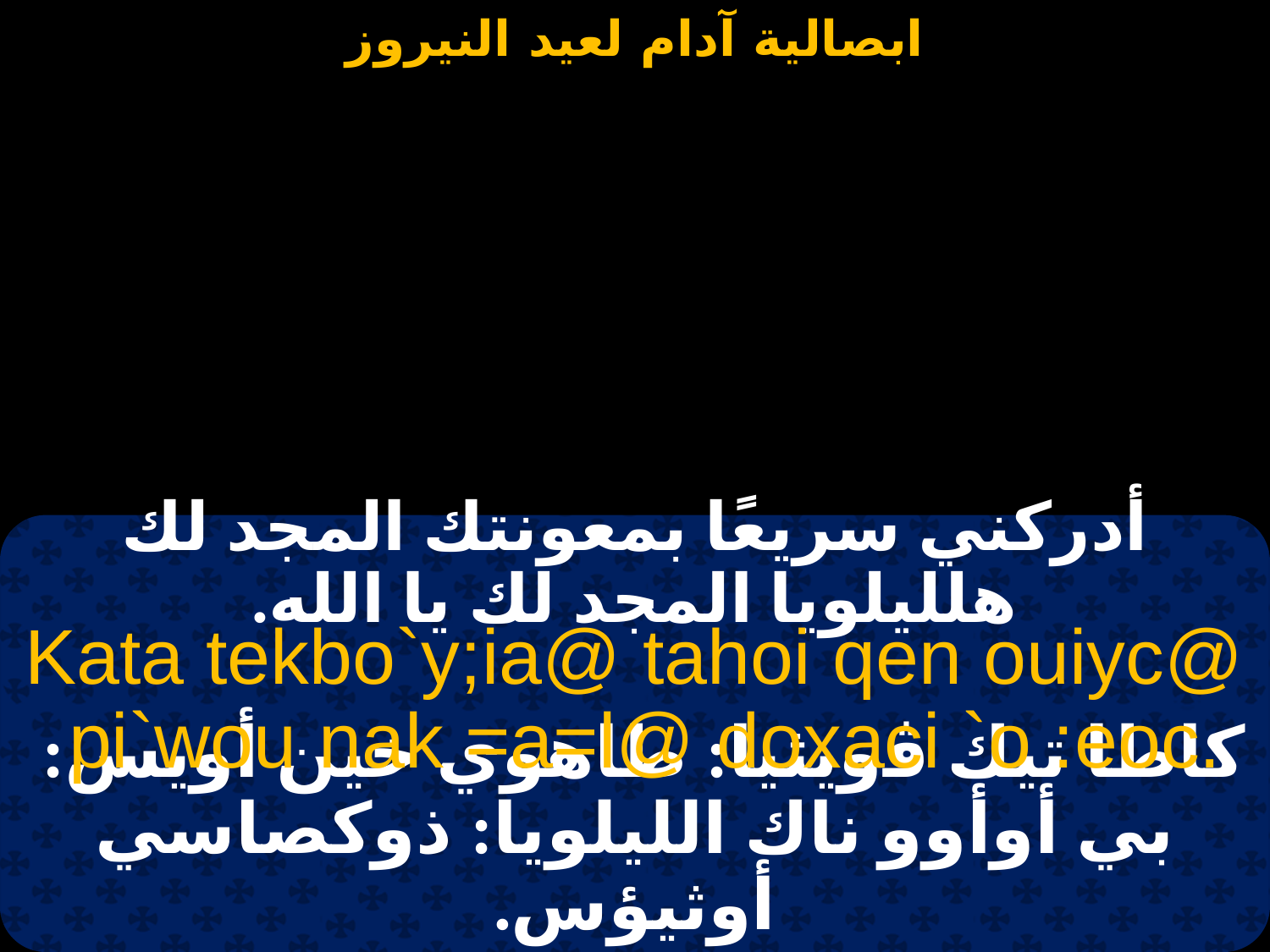

#
أدركني سريعًا بمعونتك المجد لك هلليلويا المجد لك يا الله.
Kata tekbo`y;ia@ tahoi qen ouiyc@
 pi`wou nak =a=l@ doxaci `o :eoc.
كاطا تيك ﭬويثيا: طاهوي خين أويس:
بي أوأوو ناك الليلويا: ذوكصاسي أوثيؤس.